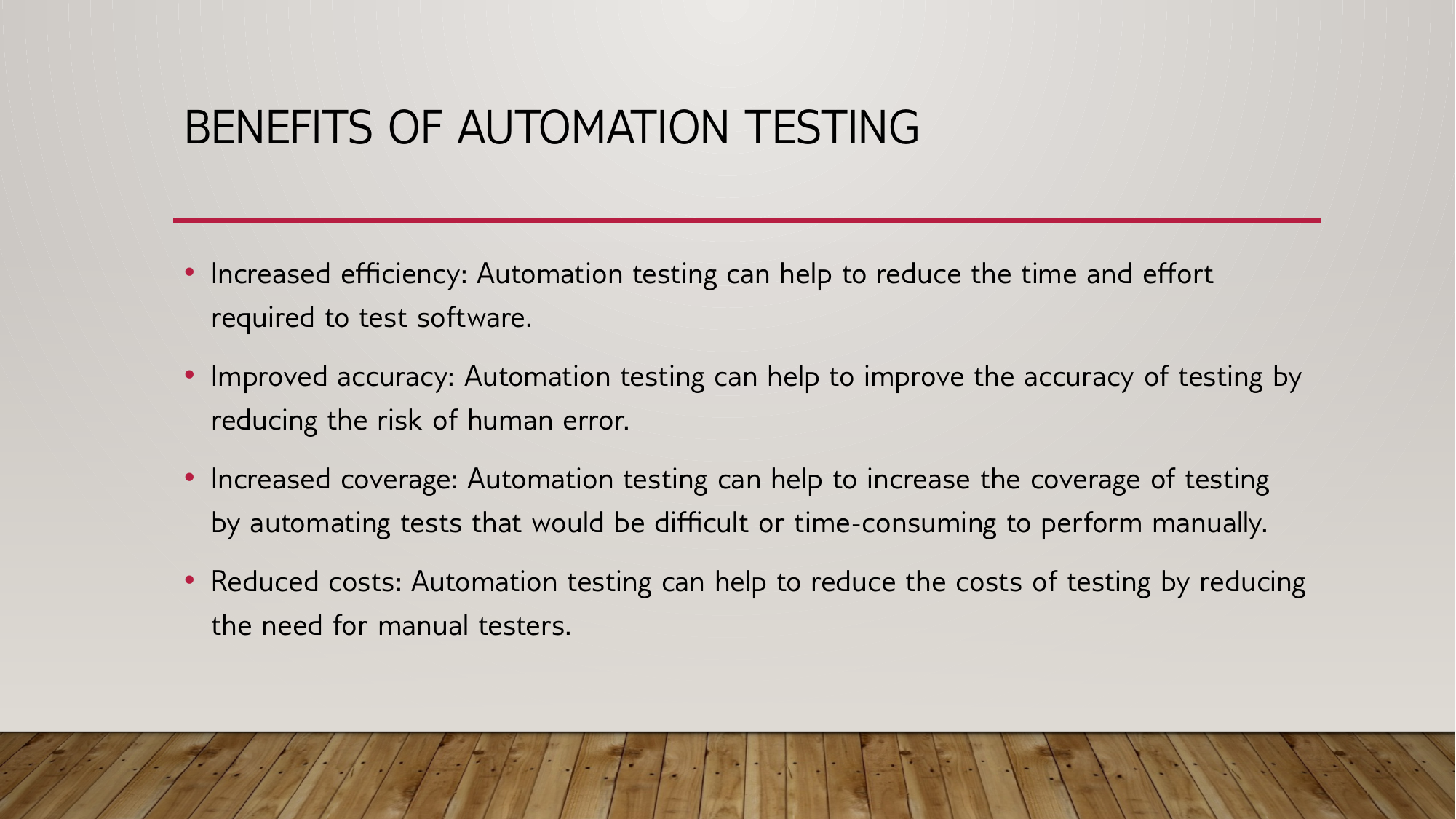

# Benefits of automation testing
Increased efficiency: Automation testing can help to reduce the time and effort required to test software.
Improved accuracy: Automation testing can help to improve the accuracy of testing by reducing the risk of human error.
Increased coverage: Automation testing can help to increase the coverage of testing by automating tests that would be difficult or time-consuming to perform manually.
Reduced costs: Automation testing can help to reduce the costs of testing by reducing the need for manual testers.